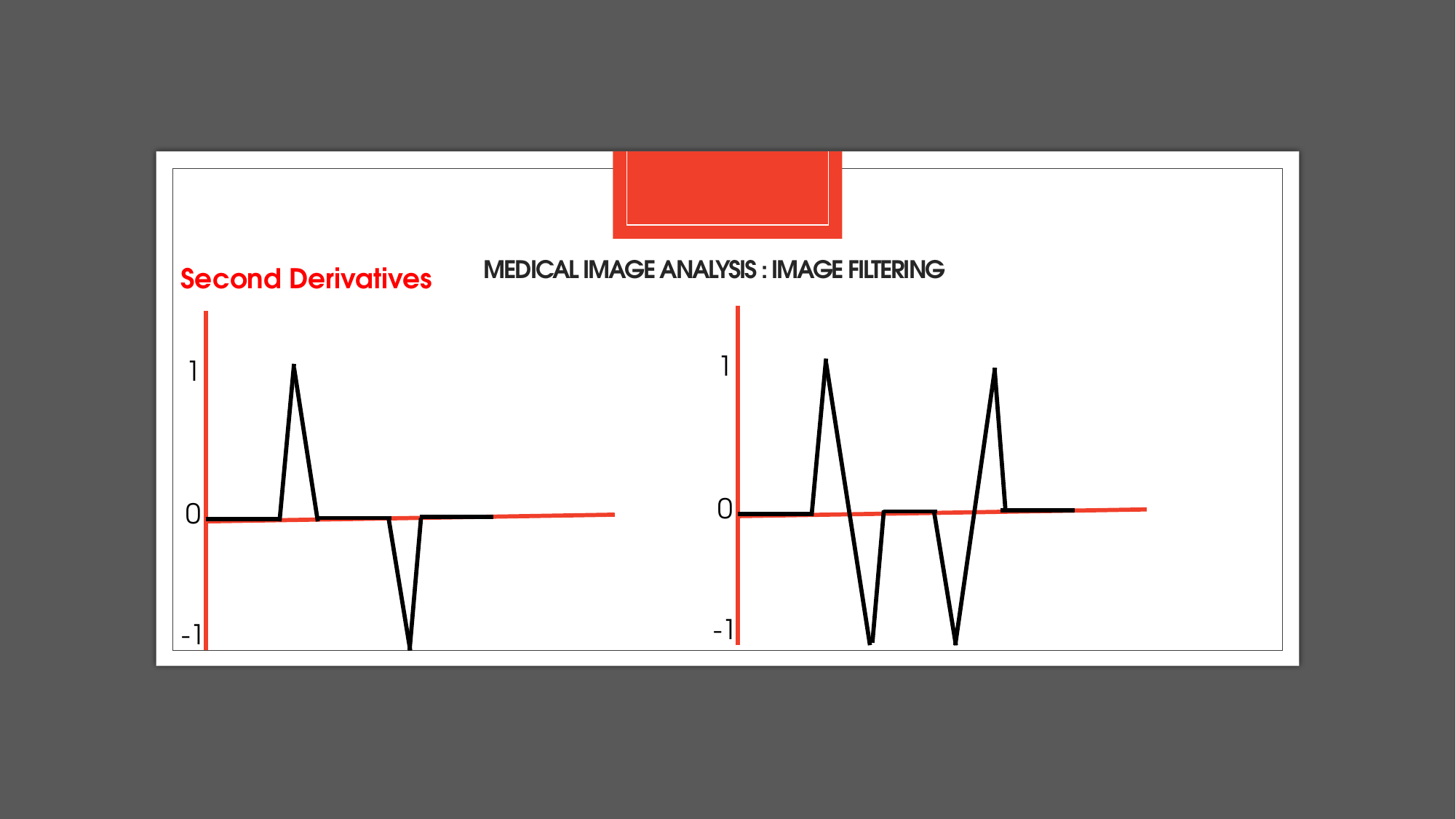

# Medical image analysis : image filtering
Second Derivatives
1
1
0
0
-1
-1